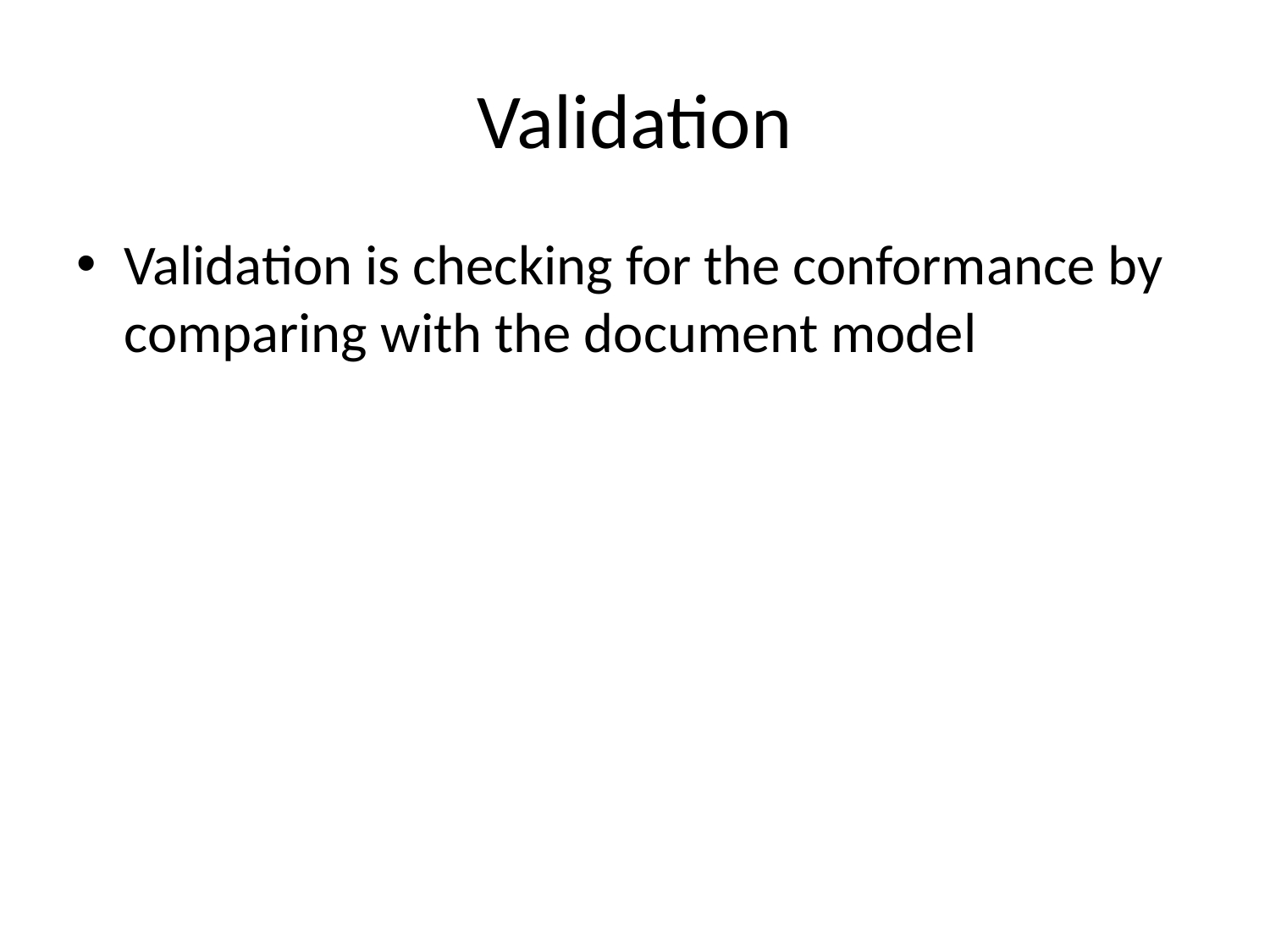

# Validation
Validation is checking for the conformance by comparing with the document model